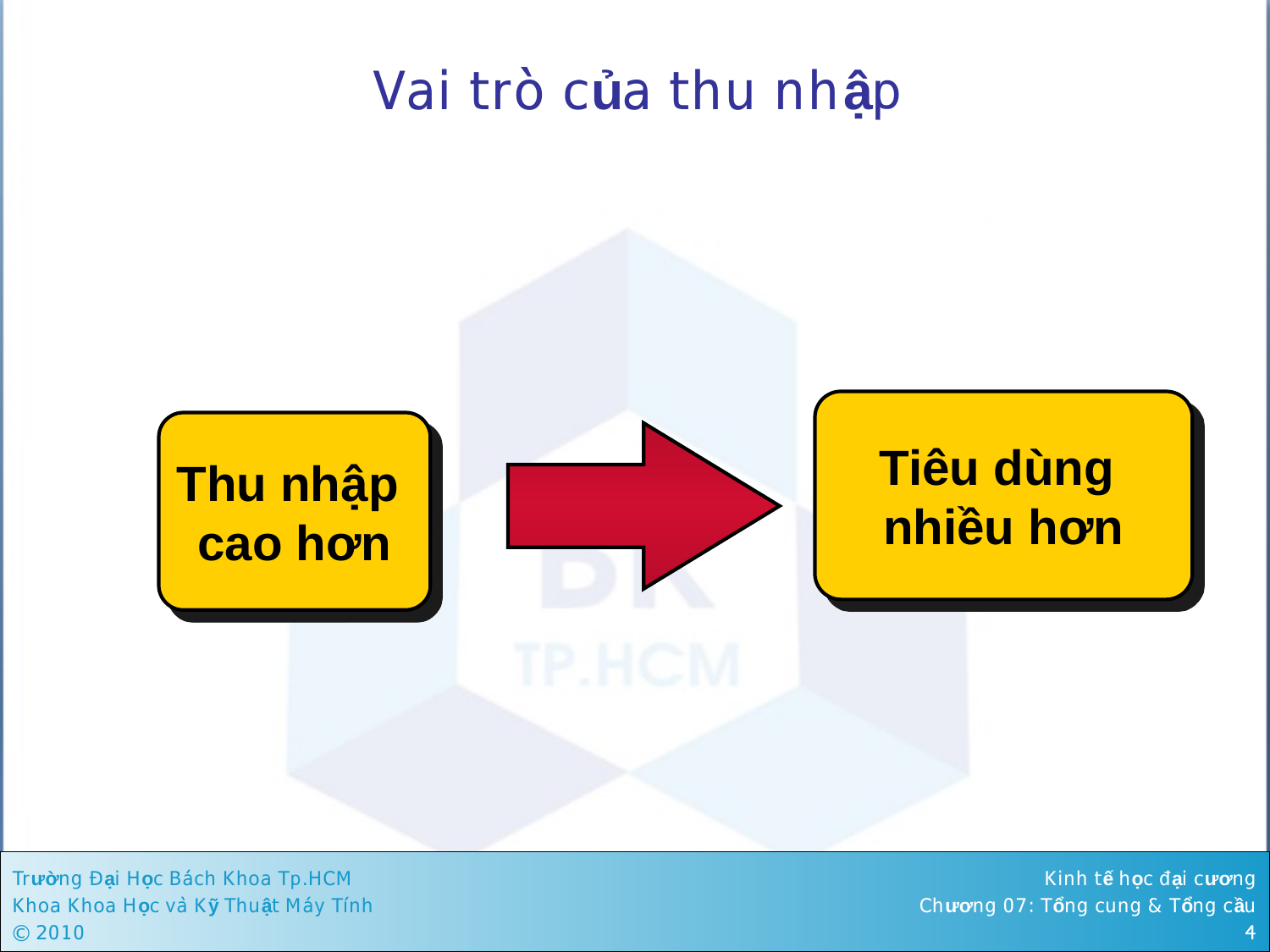

# Vai trò của thu nhập

Tiêu dùng
nhiều hơn

Thu nhập
cao hơn